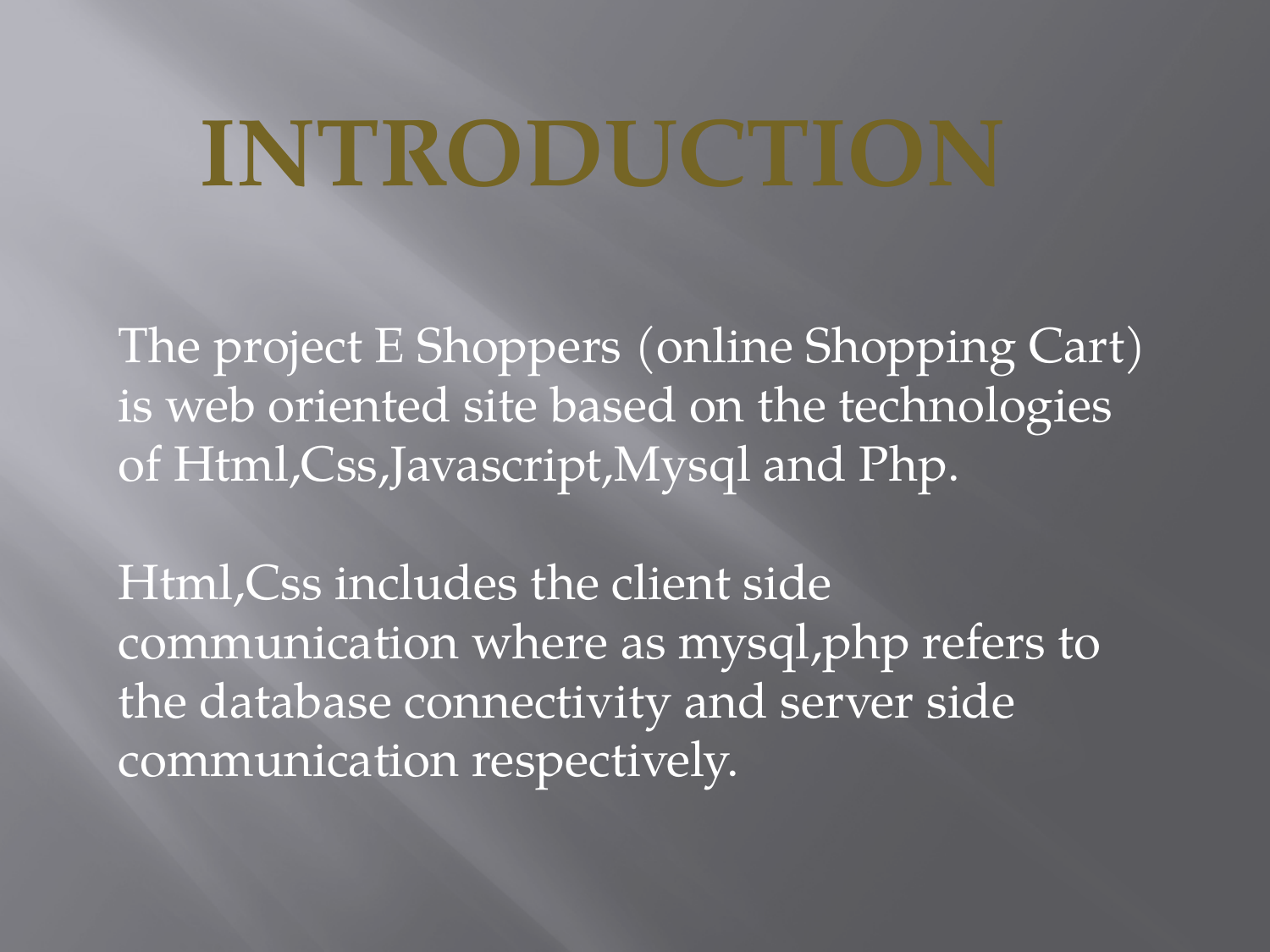

INTRODUCTION
The project E Shoppers (online Shopping Cart) is web oriented site based on the technologies of Html,Css,Javascript,Mysql and Php.

Html,Css includes the client side communication where as mysql,php refers to the database connectivity and server side communication respectively.